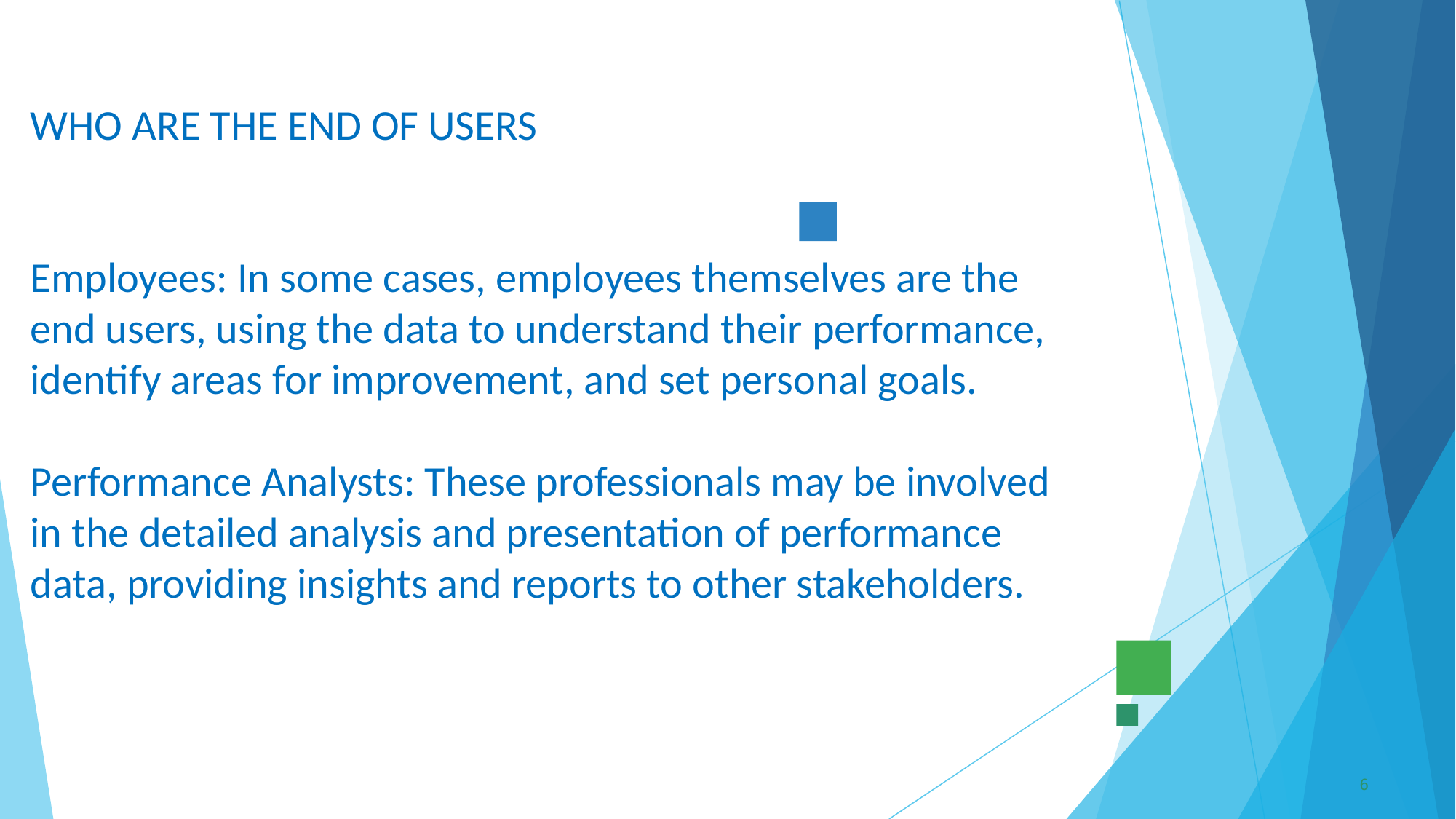

WHO ARE THE END OF USERS

Employees: In some cases, employees themselves are the end users, using the data to understand their performance, identify areas for improvement, and set personal goals.

Performance Analysts: These professionals may be involved in the detailed analysis and presentation of performance data, providing insights and reports to other stakeholders.

6